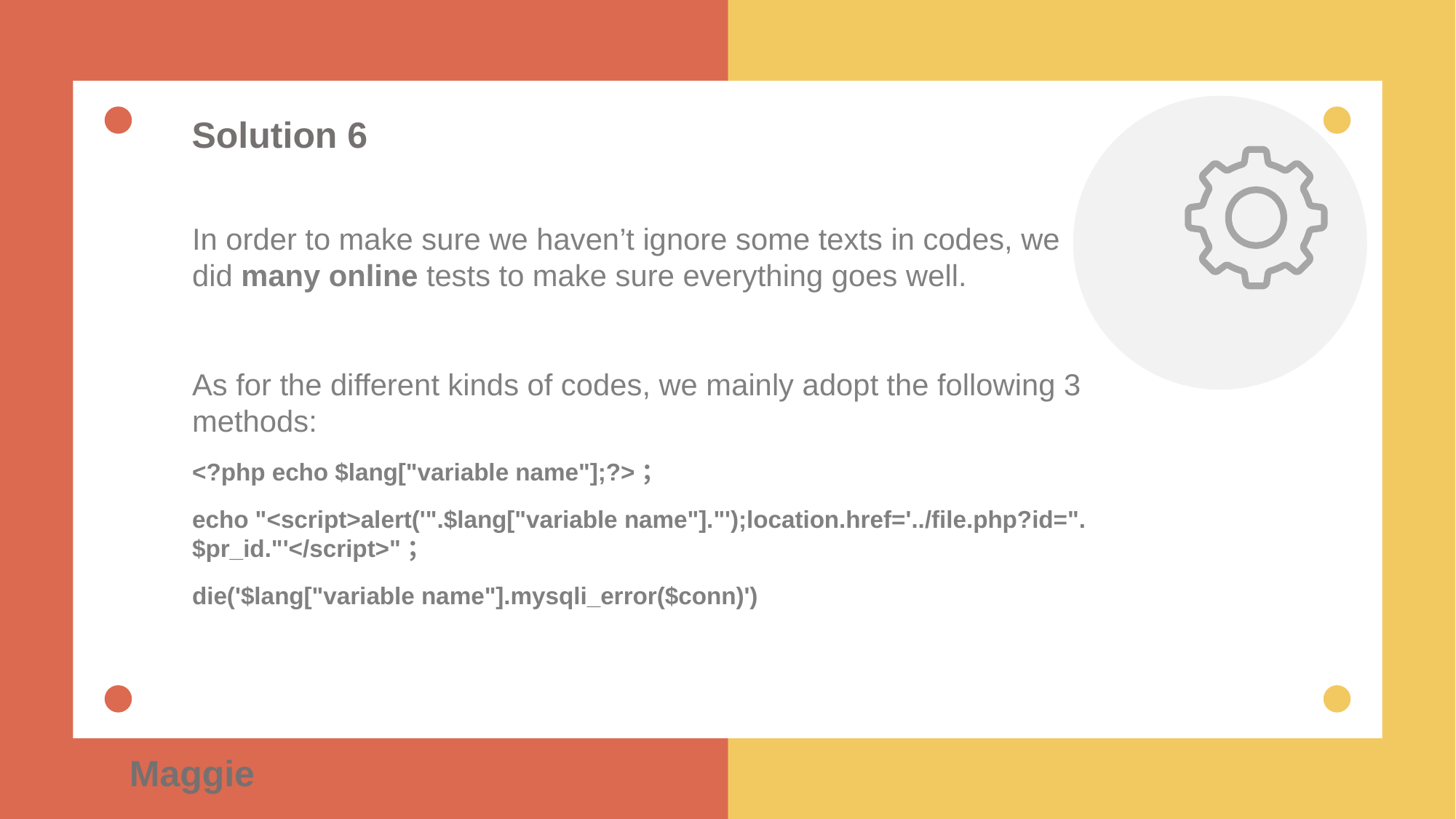

Solution 6

In order to make sure we haven’t ignore some texts in codes, we did many online tests to make sure everything goes well.

As for the different kinds of codes, we mainly adopt the following 3 methods:
<?php echo $lang["variable name"];?>；
echo "<script>alert('".$lang["variable name"]."');location.href='../file.php?id=".$pr_id."'</script>"；
die('$lang["variable name"].mysqli_error($conn)')

Maggie